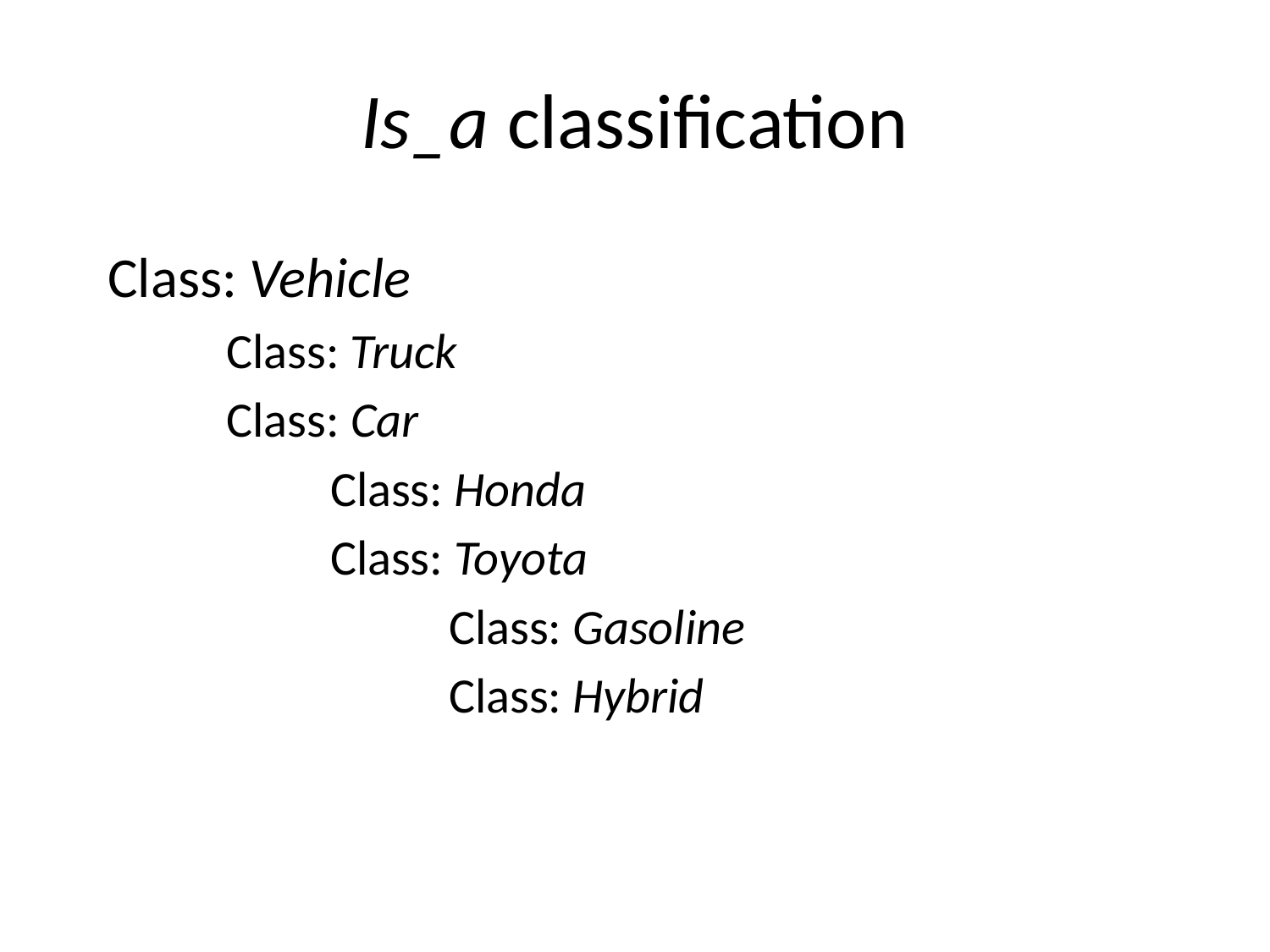

# Is_a classification
Class: Vehicle
Class: Truck
Class: Car
Class: Honda
Class: Toyota
Class: Gasoline
Class: Hybrid